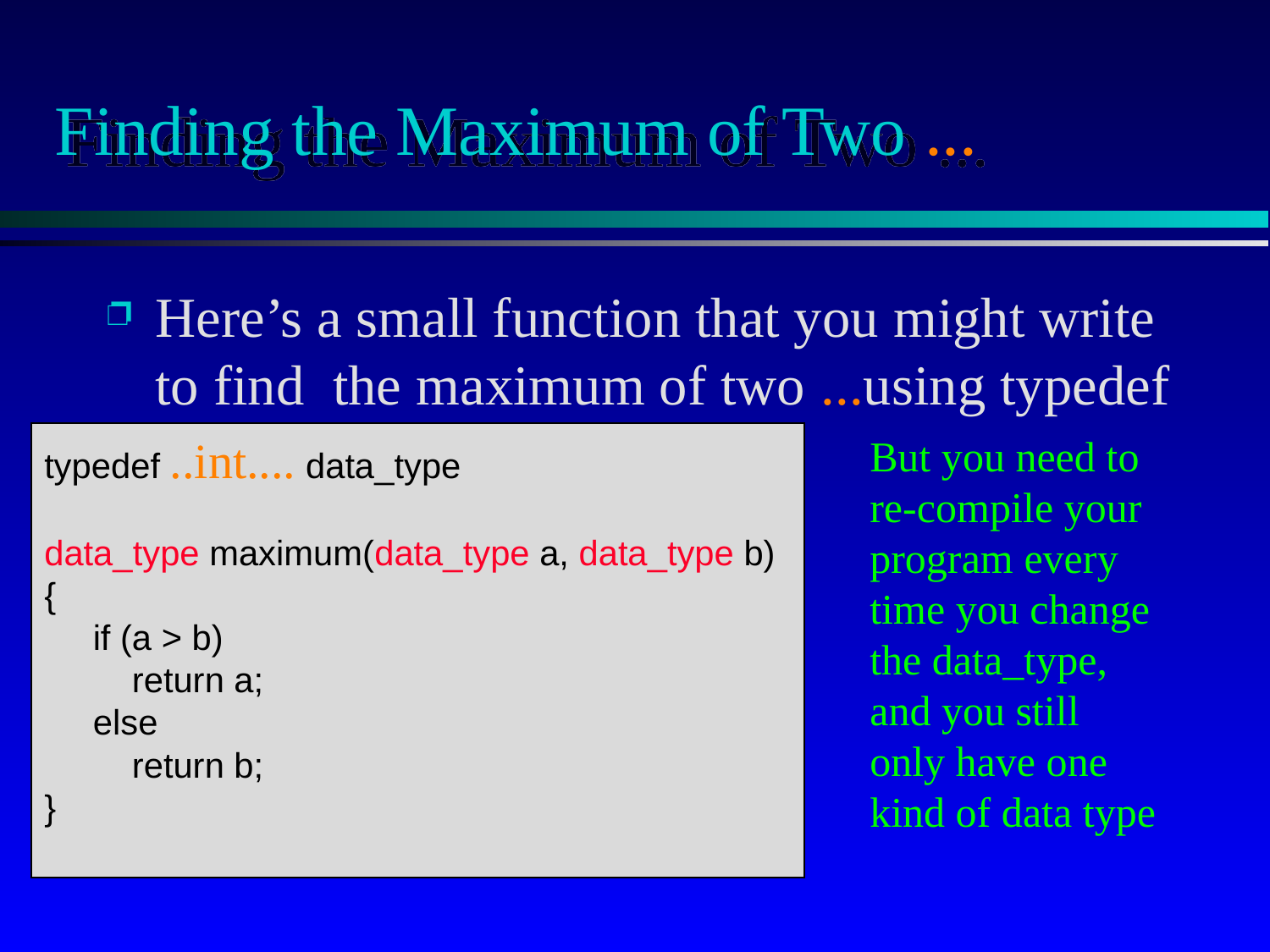

# Finding the Maximum of Two ...
Here’s a small function that you might write to find  the maximum of two ...using typedef

typedef ..int.... data_type

data_type maximum(data_type a, data_type b)
{
     if (a > b)
         return a;
     else
         return b;
}

But you need to re-compile your program every time you change the data_type, and you still only have one kind of data type